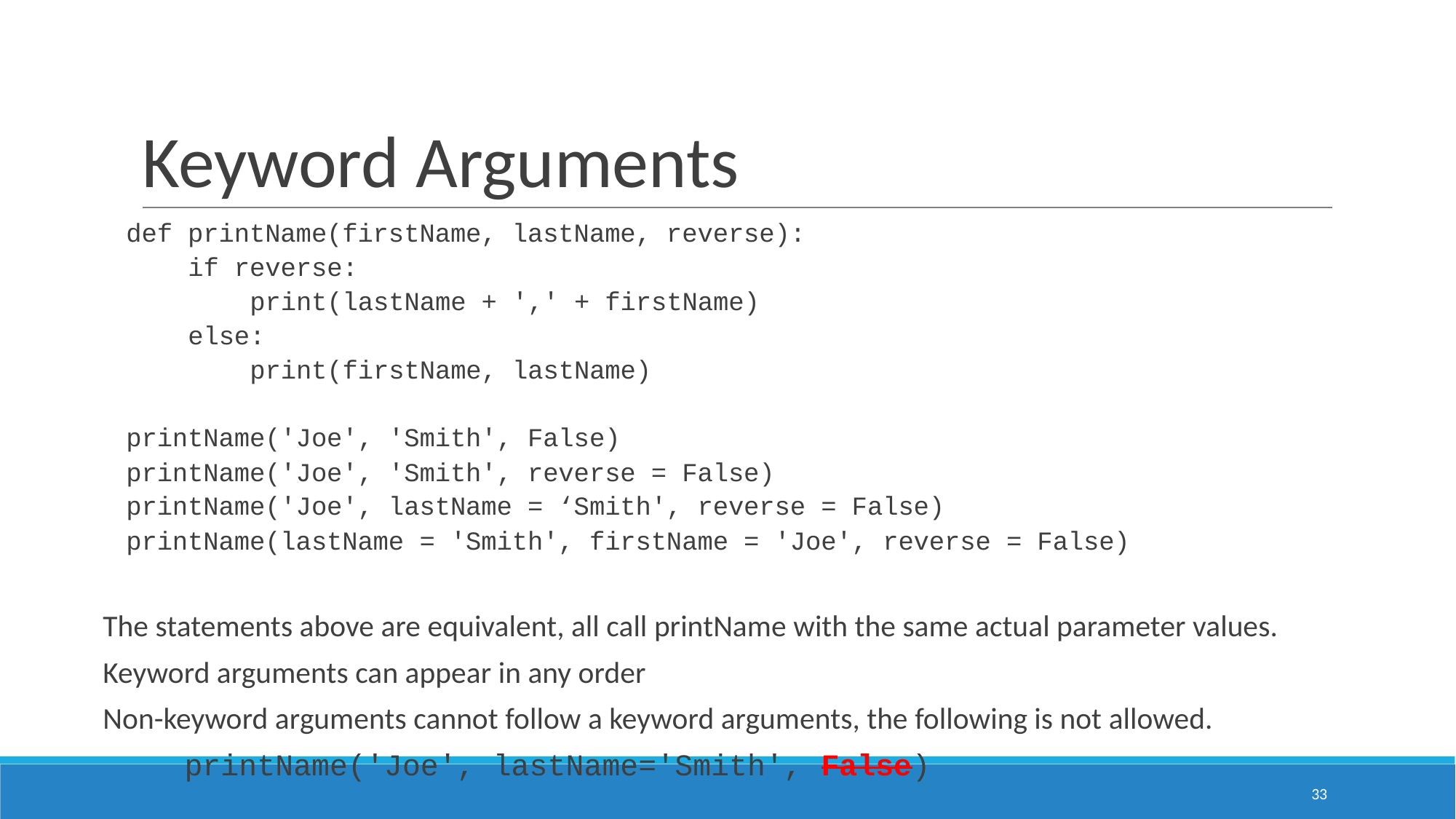

# Keyword Arguments
def printName(firstName, lastName, reverse):
    if reverse:
        print(lastName + ',' + firstName)
    else:
        print(firstName, lastName)

printName('Joe', 'Smith', False)
printName('Joe', 'Smith', reverse = False)
printName('Joe', lastName = ‘Smith', reverse = False)
printName(lastName = 'Smith', firstName = 'Joe', reverse = False)

The statements above are equivalent, all call printName with the same actual parameter values.
Keyword arguments can appear in any order
Non-keyword arguments cannot follow a keyword arguments, the following is not allowed.
	printName('Joe', lastName='Smith', False)
33